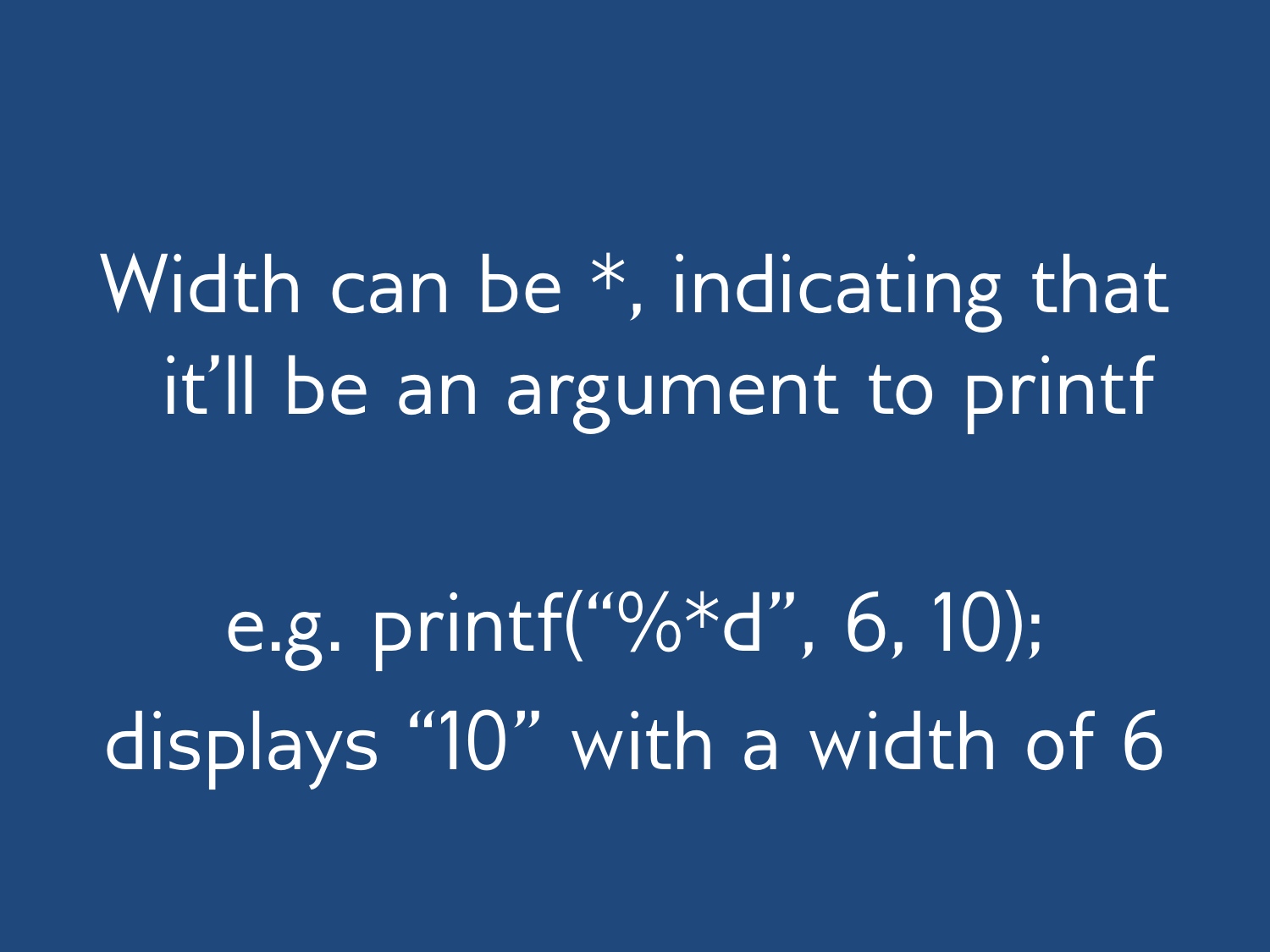

#
Width can be *, indicating that it’ll be an argument to printf

e.g. printf(“%*d”, 6, 10);
displays “10” with a width of 6